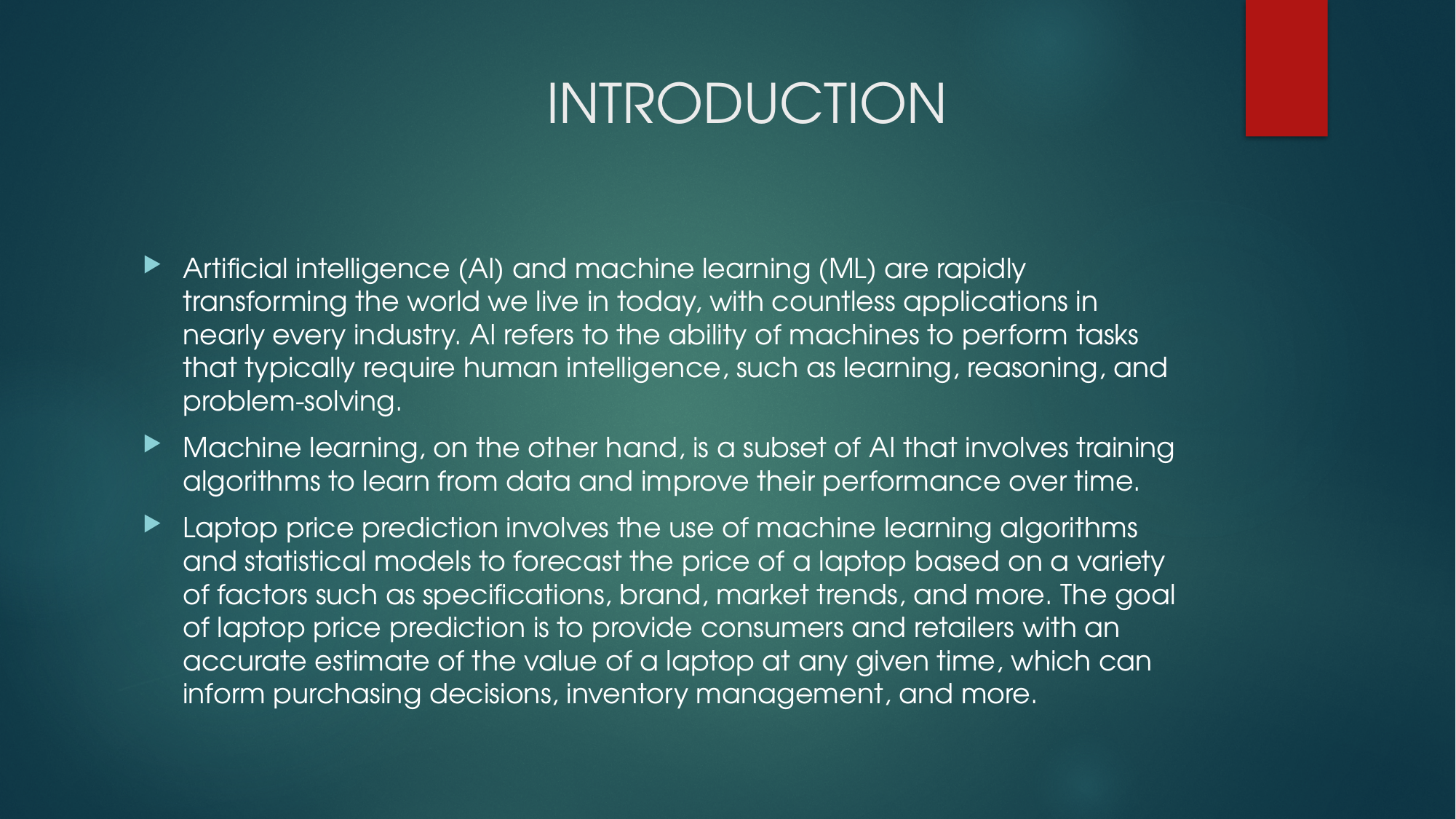

# INTRODUCTION
Artificial intelligence (AI) and machine learning (ML) are rapidly transforming the world we live in today, with countless applications in nearly every industry. AI refers to the ability of machines to perform tasks that typically require human intelligence, such as learning, reasoning, and problem-solving.
Machine learning, on the other hand, is a subset of AI that involves training algorithms to learn from data and improve their performance over time.
Laptop price prediction involves the use of machine learning algorithms and statistical models to forecast the price of a laptop based on a variety of factors such as specifications, brand, market trends, and more. The goal of laptop price prediction is to provide consumers and retailers with an accurate estimate of the value of a laptop at any given time, which can inform purchasing decisions, inventory management, and more.